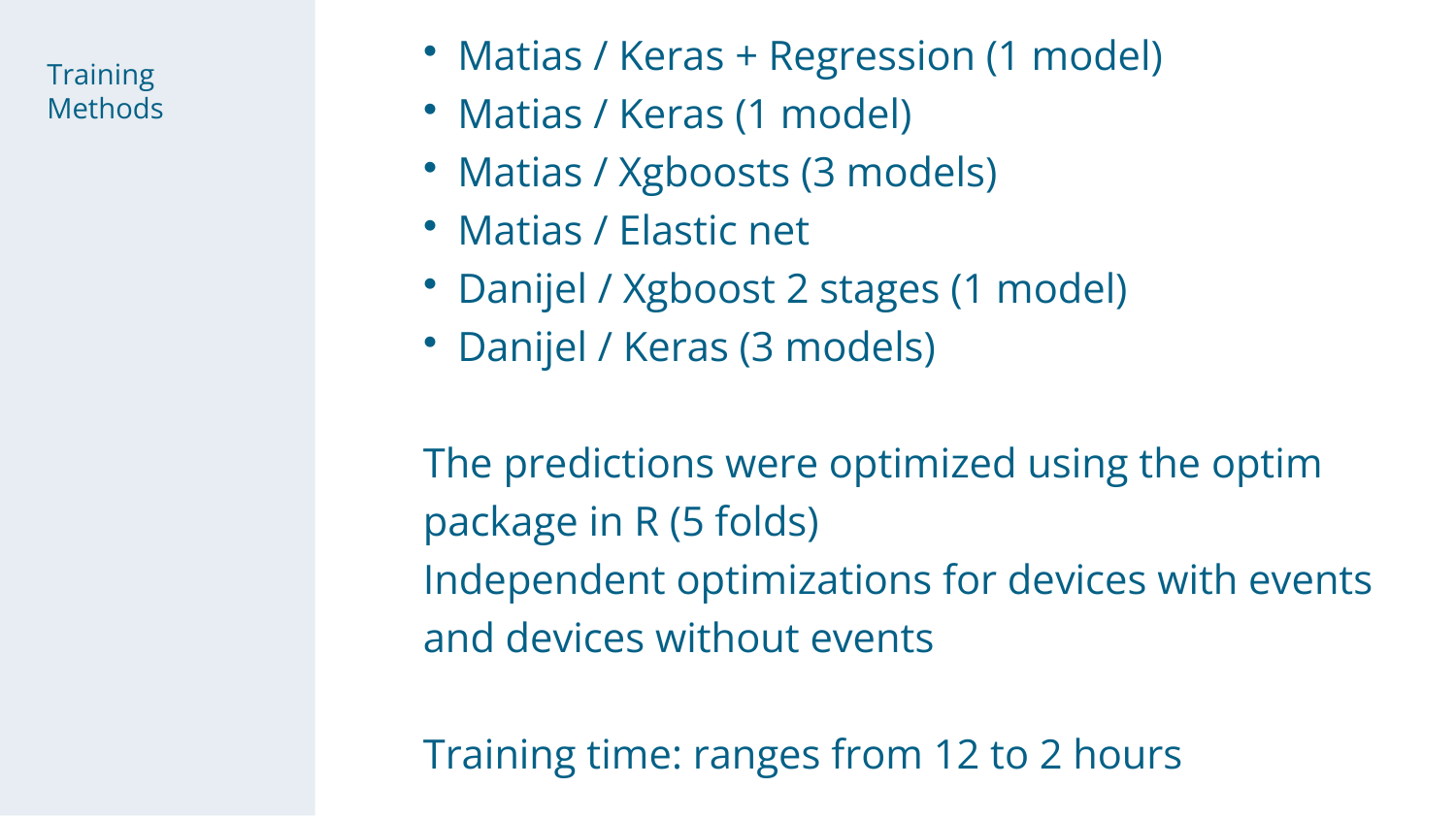

Matias / Keras + Regression (1 model)
Matias / Keras (1 model)
Matias / Xgboosts (3 models)
Matias / Elastic net
Danijel / Xgboost 2 stages (1 model)
Danijel / Keras (3 models)

The predictions were optimized using the optim package in R (5 folds)
Independent optimizations for devices with events and devices without events

Training time: ranges from 12 to 2 hours

Training Methods